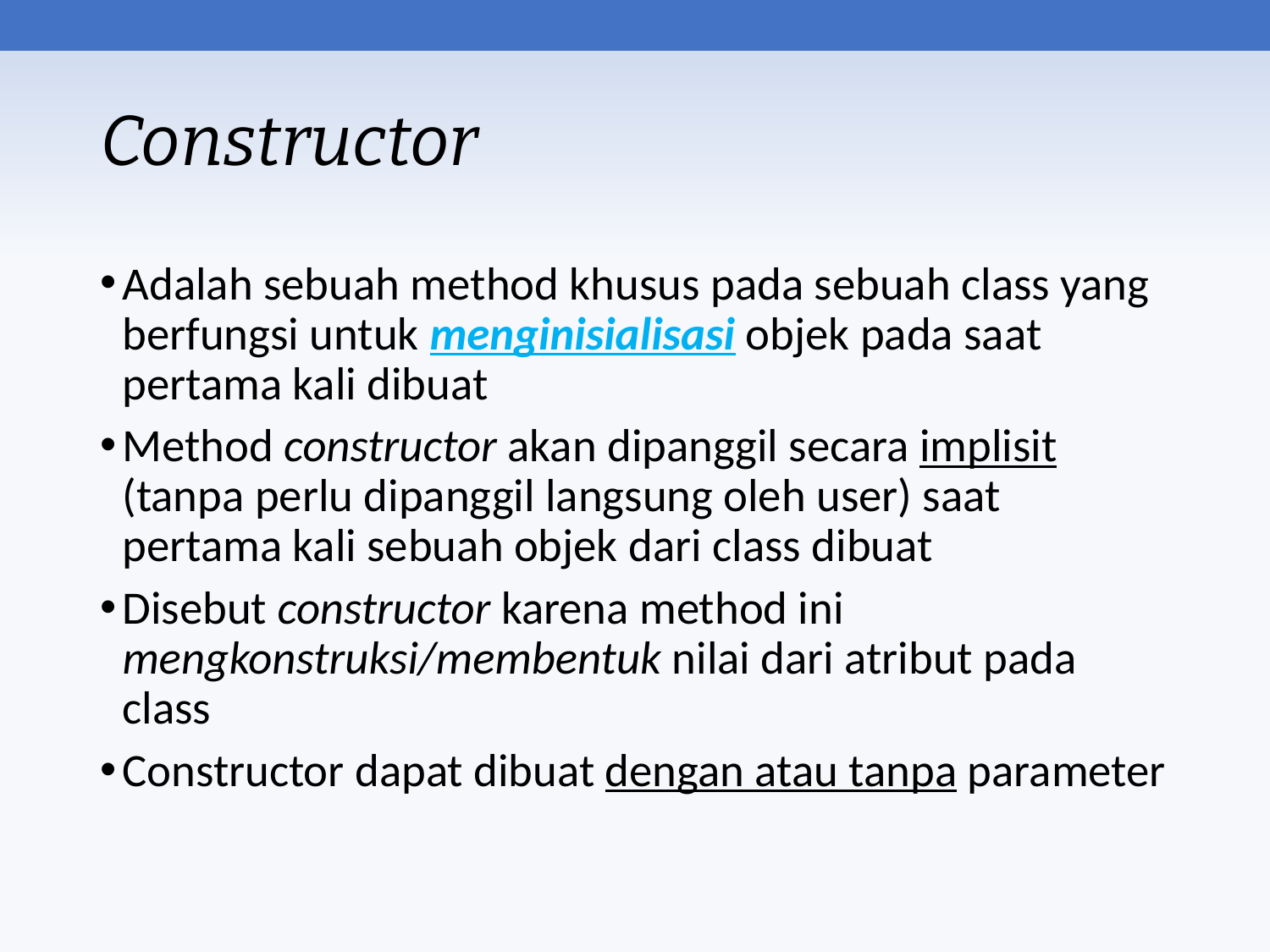

# Constructor
Adalah sebuah method khusus pada sebuah class yang berfungsi untuk menginisialisasi objek pada saat pertama kali dibuat
Method constructor akan dipanggil secara implisit (tanpa perlu dipanggil langsung oleh user) saat pertama kali sebuah objek dari class dibuat
Disebut constructor karena method ini mengkonstruksi/membentuk nilai dari atribut pada class
Constructor dapat dibuat dengan atau tanpa parameter